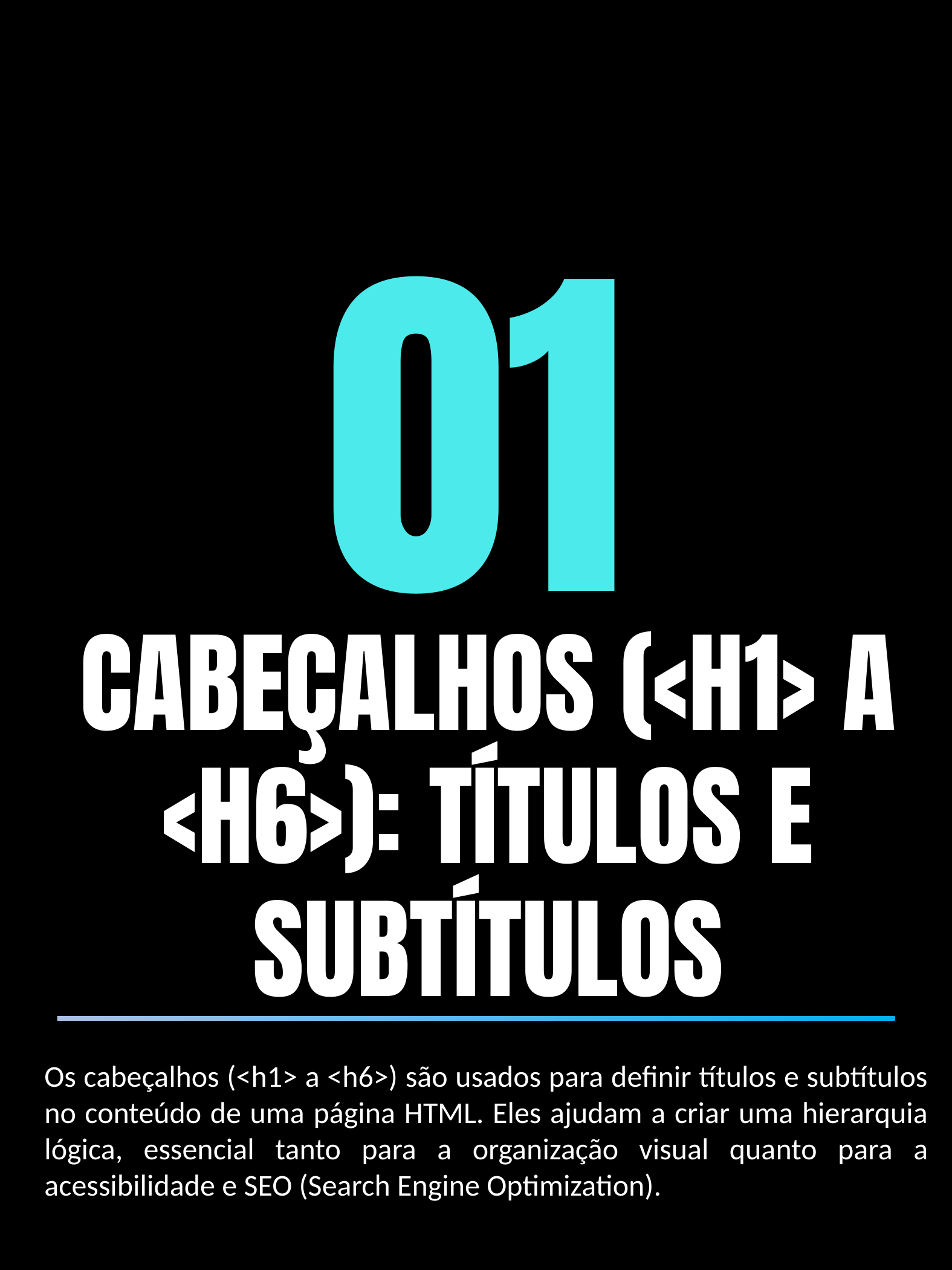

01
CABEÇALHOS (<H1> A <H6>): TÍTULOS E SUBTÍTULOS

Os cabeçalhos (<h1> a <h6>) são usados para definir títulos e subtítulos no conteúdo de uma página HTML. Eles ajudam a criar uma hierarquia lógica, essencial tanto para a organização visual quanto para a acessibilidade e SEO (Search Engine Optimization).
HTML PARA JEDIS - GUILHERME REIS
2